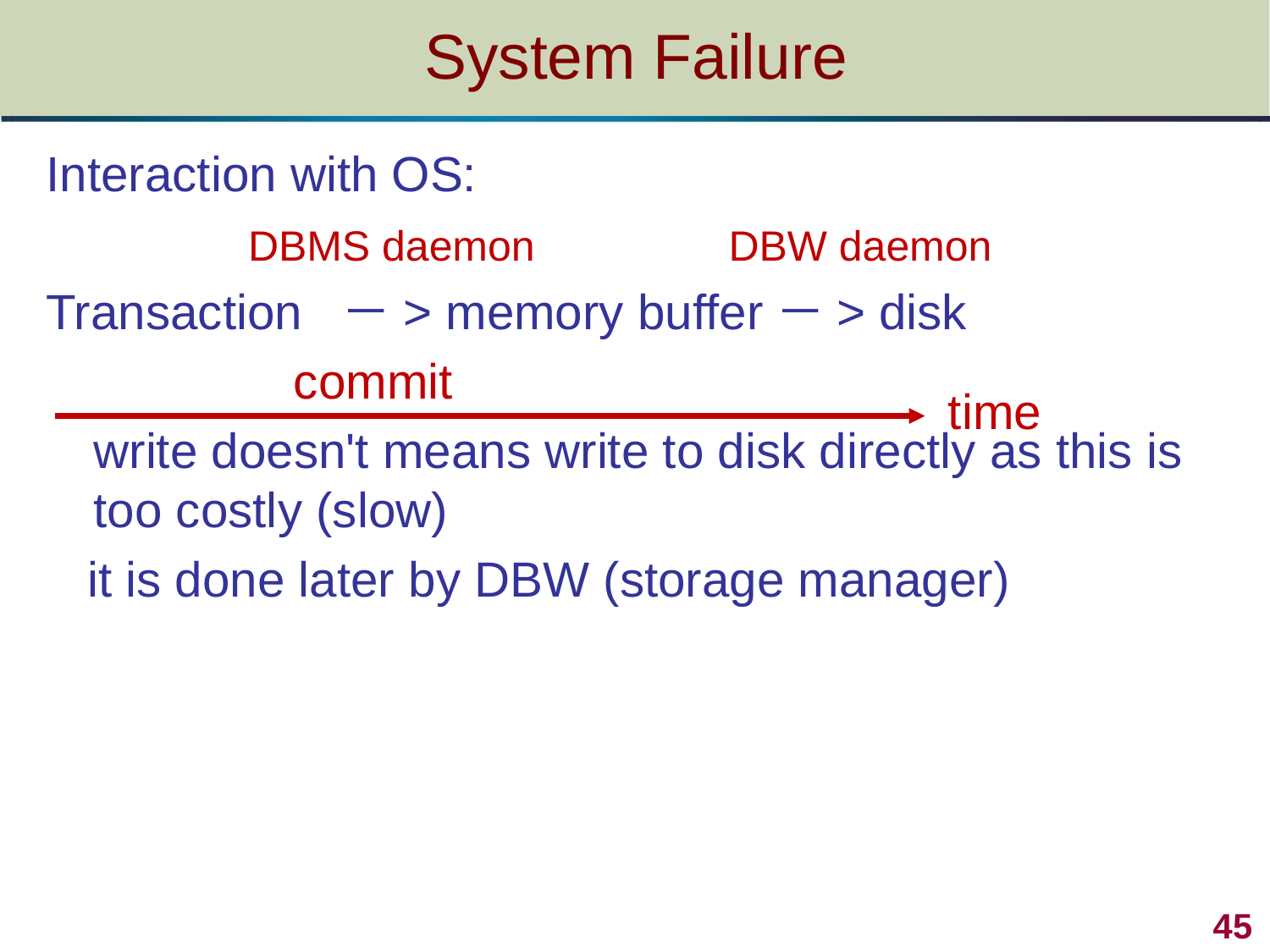

# System Failure
Interaction with OS:
		  DBMS daemon		DBW daemon
Transaction  －> memory buffer－> disk
                  commit
	write doesn't means write to disk directly as this is too costly (slow)
   it is done later by DBW (storage manager)
time
45